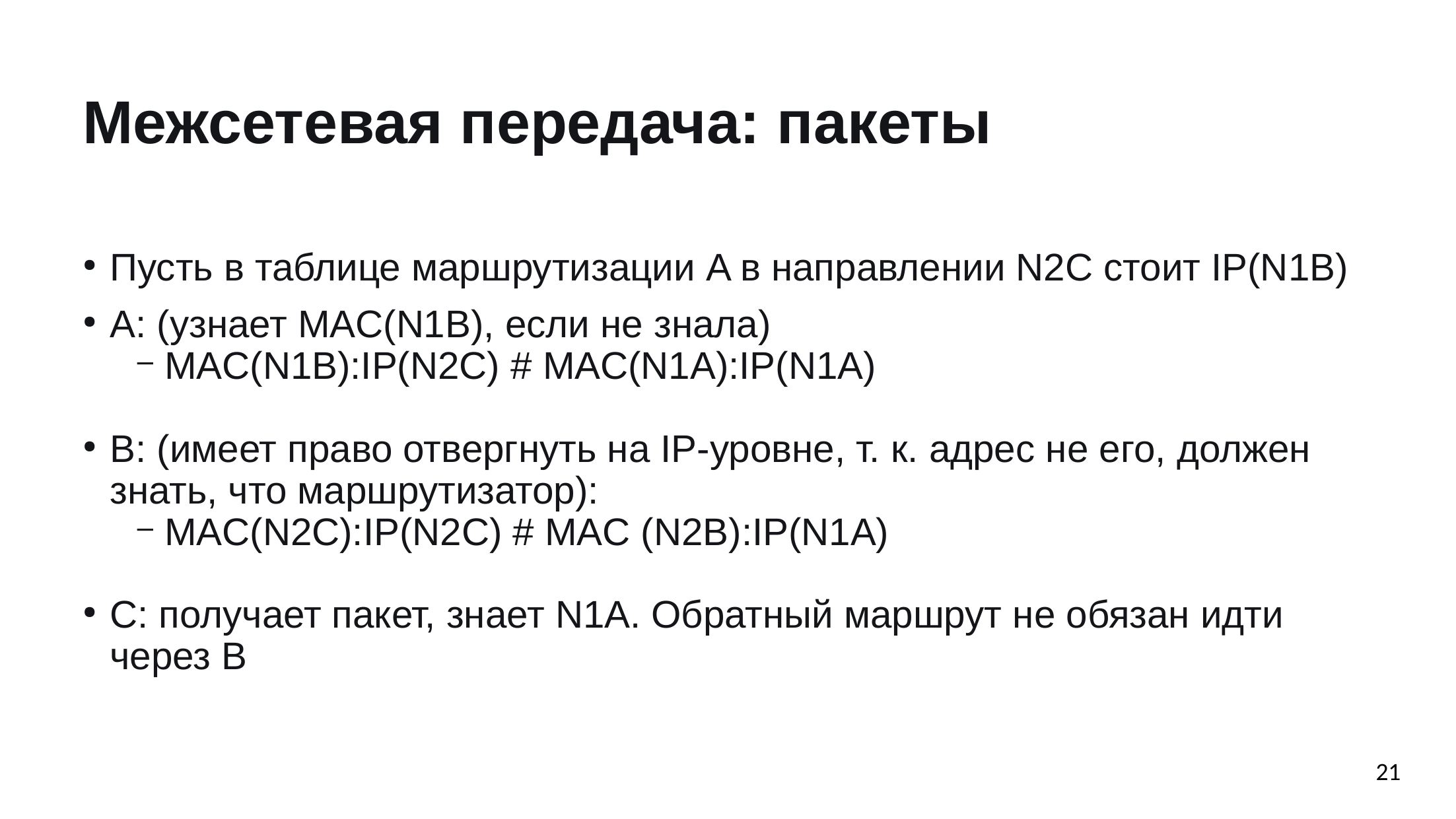

Межсетевая передача: пакеты
Пусть в таблице маршрутизации A в направлении N2C стоит IP(N1B)
A: (узнает MAC(N1B), если не знала)
MAC(N1B):IP(N2C) # MAC(N1A):IP(N1A)
B: (имеет право отвергнуть на IP-уровне, т. к. адрес не его, должен знать, что маршрутизатор):
MAC(N2C):IP(N2C) # MAC (N2B):IP(N1A)
C: получает пакет, знает N1A. Обратный маршрут не обязан идти через B
21